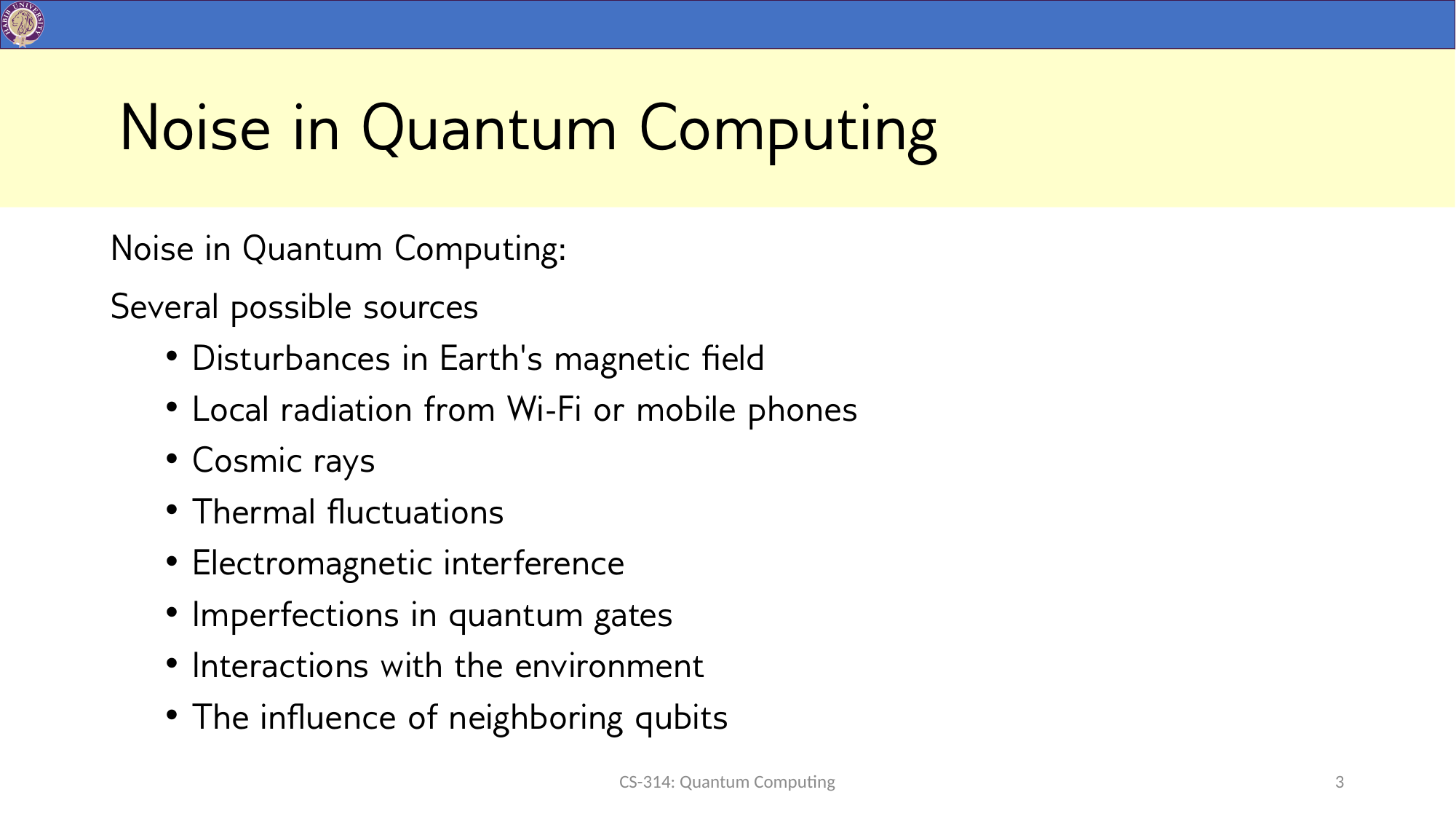

# Noise in Quantum Computing
Noise in Quantum Computing:
Several possible sources
Disturbances in Earth's magnetic field
Local radiation from Wi-Fi or mobile phones
Cosmic rays
Thermal fluctuations
Electromagnetic interference
Imperfections in quantum gates
Interactions with the environment
The influence of neighboring qubits
CS-314: Quantum Computing
3